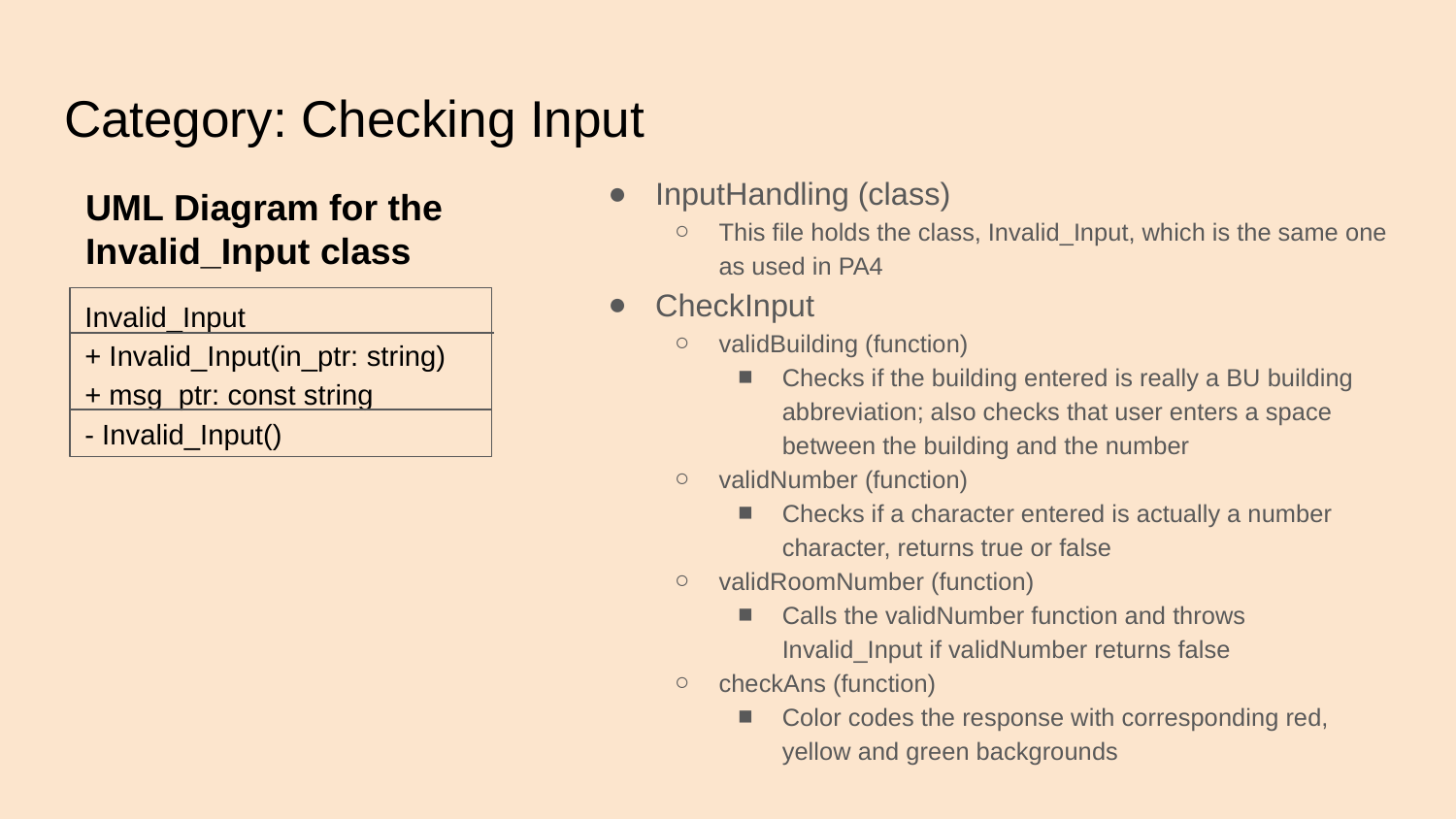

# Category: Checking Input
InputHandling (class)
This file holds the class, Invalid_Input, which is the same one as used in PA4
CheckInput
validBuilding (function)
Checks if the building entered is really a BU building abbreviation; also checks that user enters a space between the building and the number
validNumber (function)
Checks if a character entered is actually a number character, returns true or false
validRoomNumber (function)
Calls the validNumber function and throws Invalid_Input if validNumber returns false
checkAns (function)
Color codes the response with corresponding red, yellow and green backgrounds
UML Diagram for the Invalid_Input class
Invalid_Input
+ Invalid_Input(in_ptr: string)
+ msg_ptr: const string
- Invalid_Input()